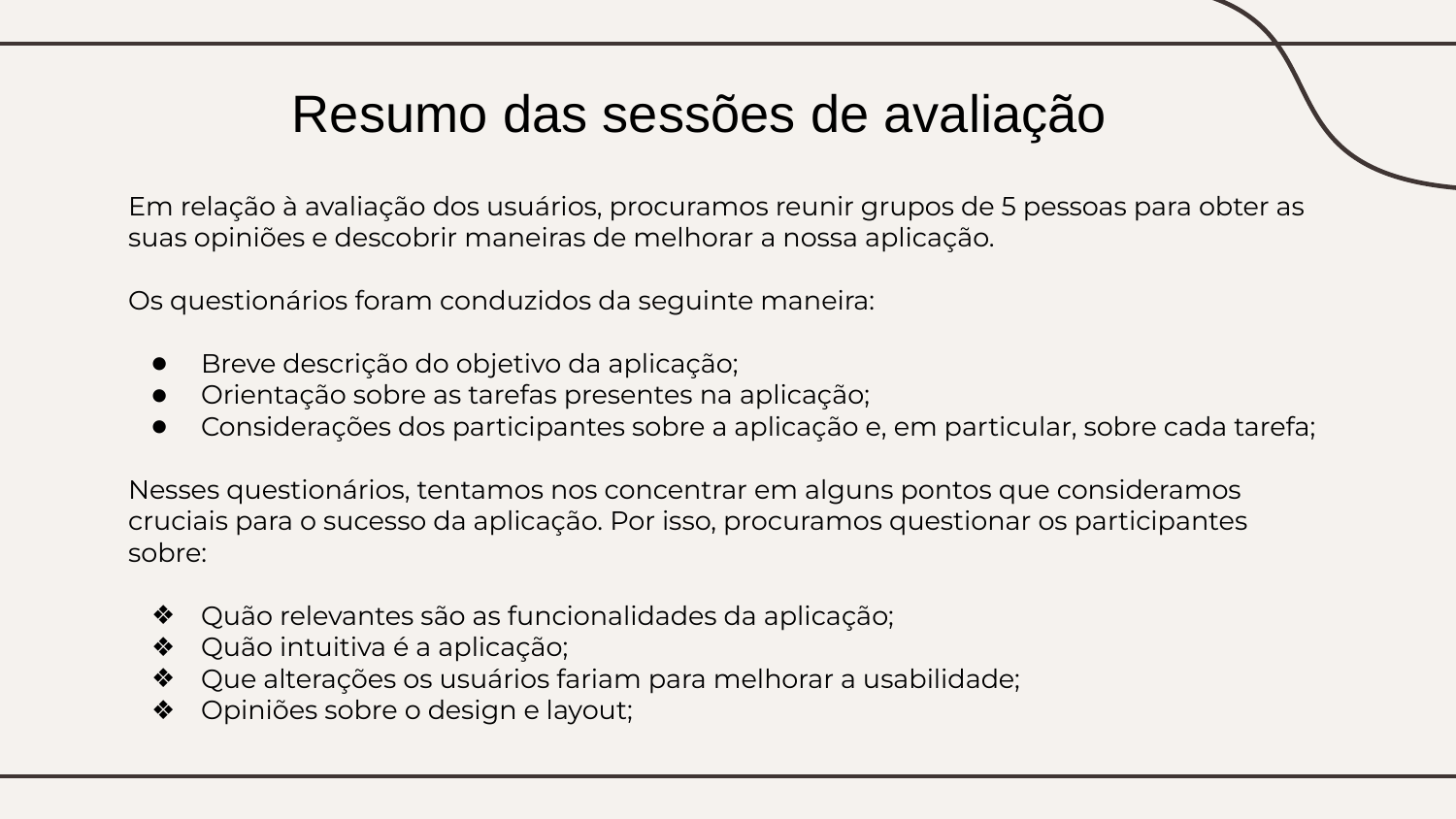

# Resumo das sessões de avaliação
Em relação à avaliação dos usuários, procuramos reunir grupos de 5 pessoas para obter as suas opiniões e descobrir maneiras de melhorar a nossa aplicação.

Os questionários foram conduzidos da seguinte maneira:

Breve descrição do objetivo da aplicação;
Orientação sobre as tarefas presentes na aplicação;
Considerações dos participantes sobre a aplicação e, em particular, sobre cada tarefa;

Nesses questionários, tentamos nos concentrar em alguns pontos que consideramos cruciais para o sucesso da aplicação. Por isso, procuramos questionar os participantes sobre:

Quão relevantes são as funcionalidades da aplicação;
Quão intuitiva é a aplicação;
Que alterações os usuários fariam para melhorar a usabilidade;
Opiniões sobre o design e layout;